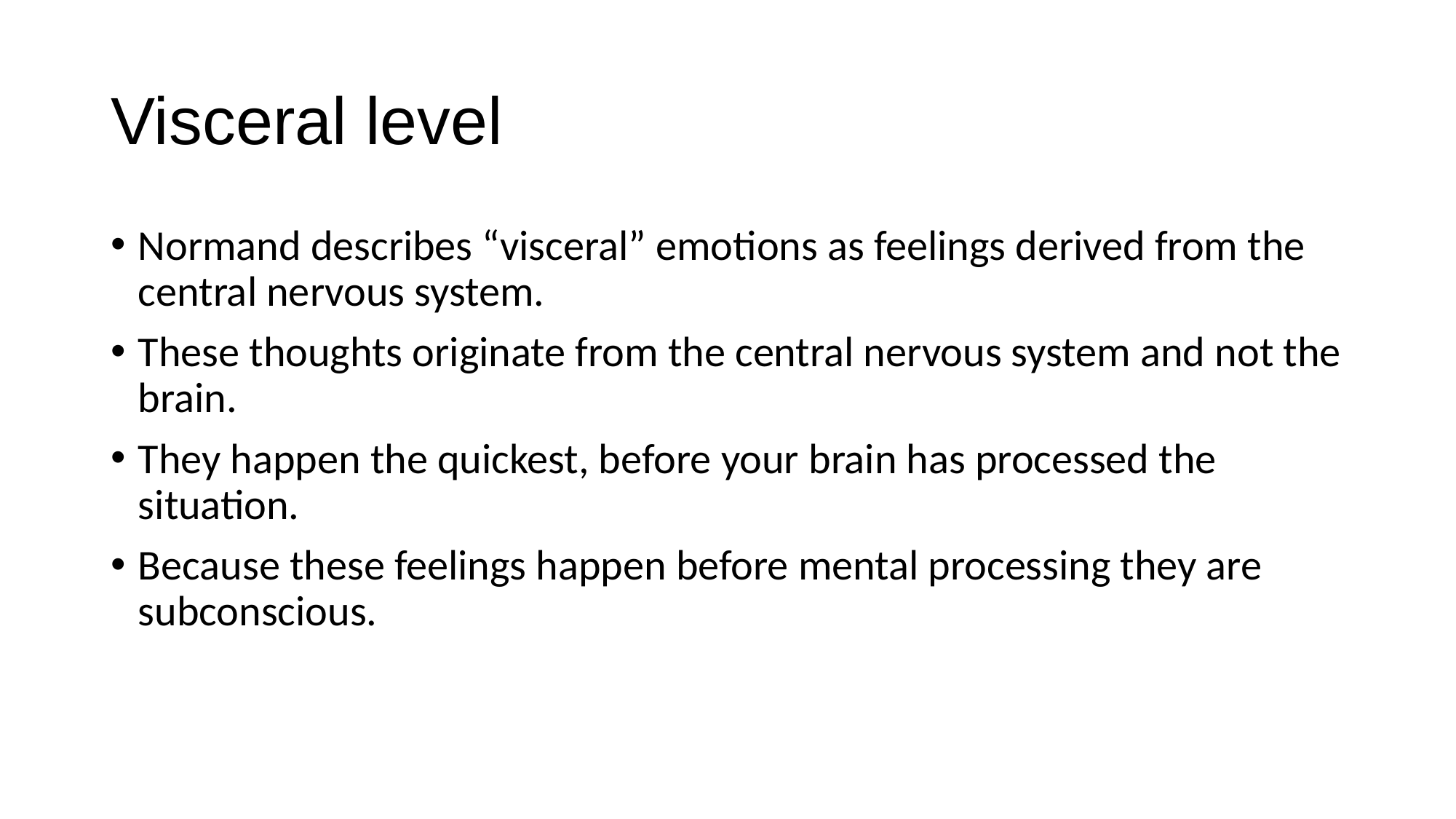

# Visceral level
Normand describes “visceral” emotions as feelings derived from the central nervous system.
These thoughts originate from the central nervous system and not the brain.
They happen the quickest, before your brain has processed the situation.
Because these feelings happen before mental processing they are subconscious.